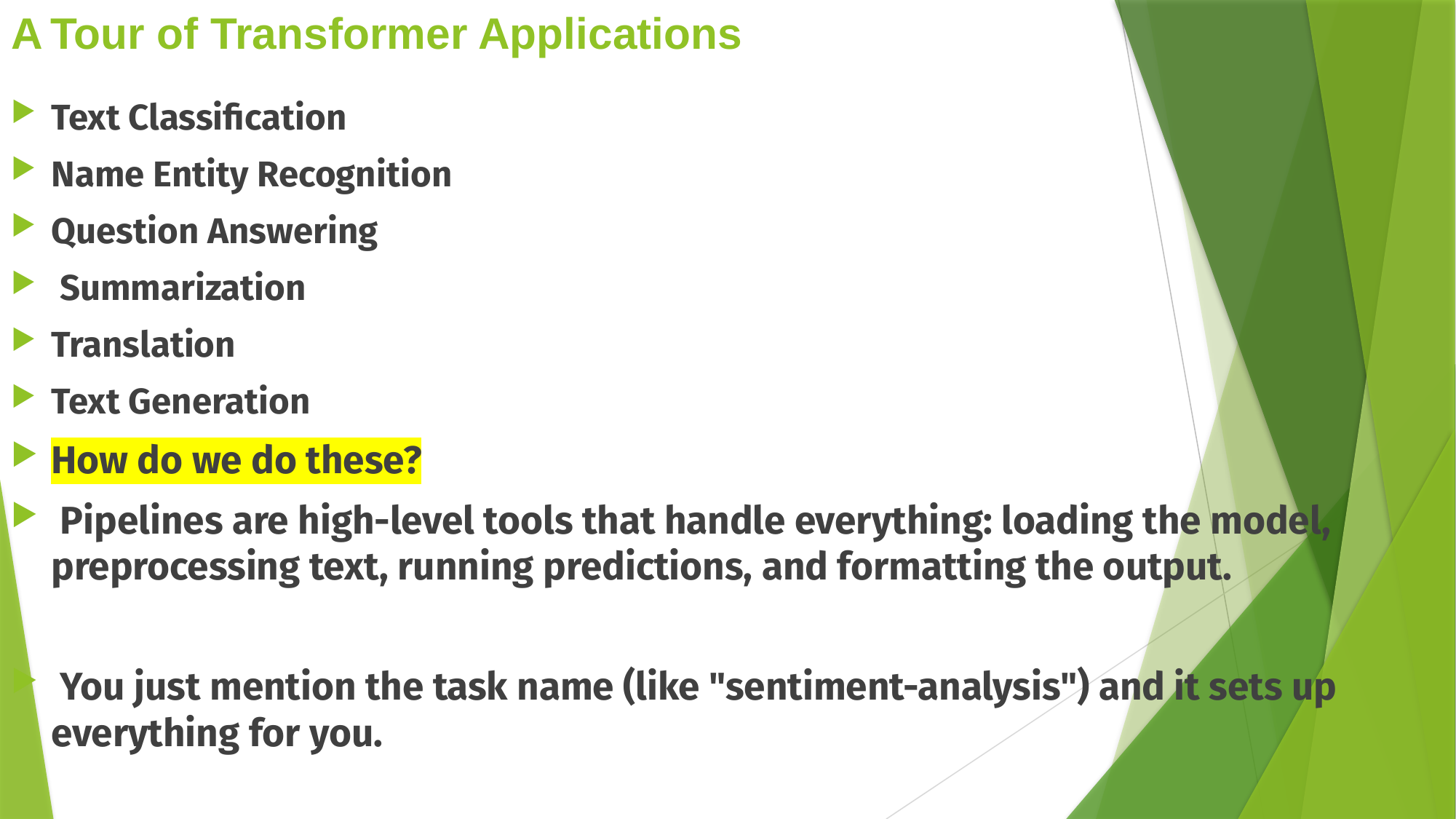

# A Tour of Transformer Applications
Text Classification
Name Entity Recognition
Question Answering
 Summarization
Translation
Text Generation
How do we do these?
 Pipelines are high-level tools that handle everything: loading the model, preprocessing text, running predictions, and formatting the output.

 You just mention the task name (like "sentiment-analysis") and it sets up everything for you.